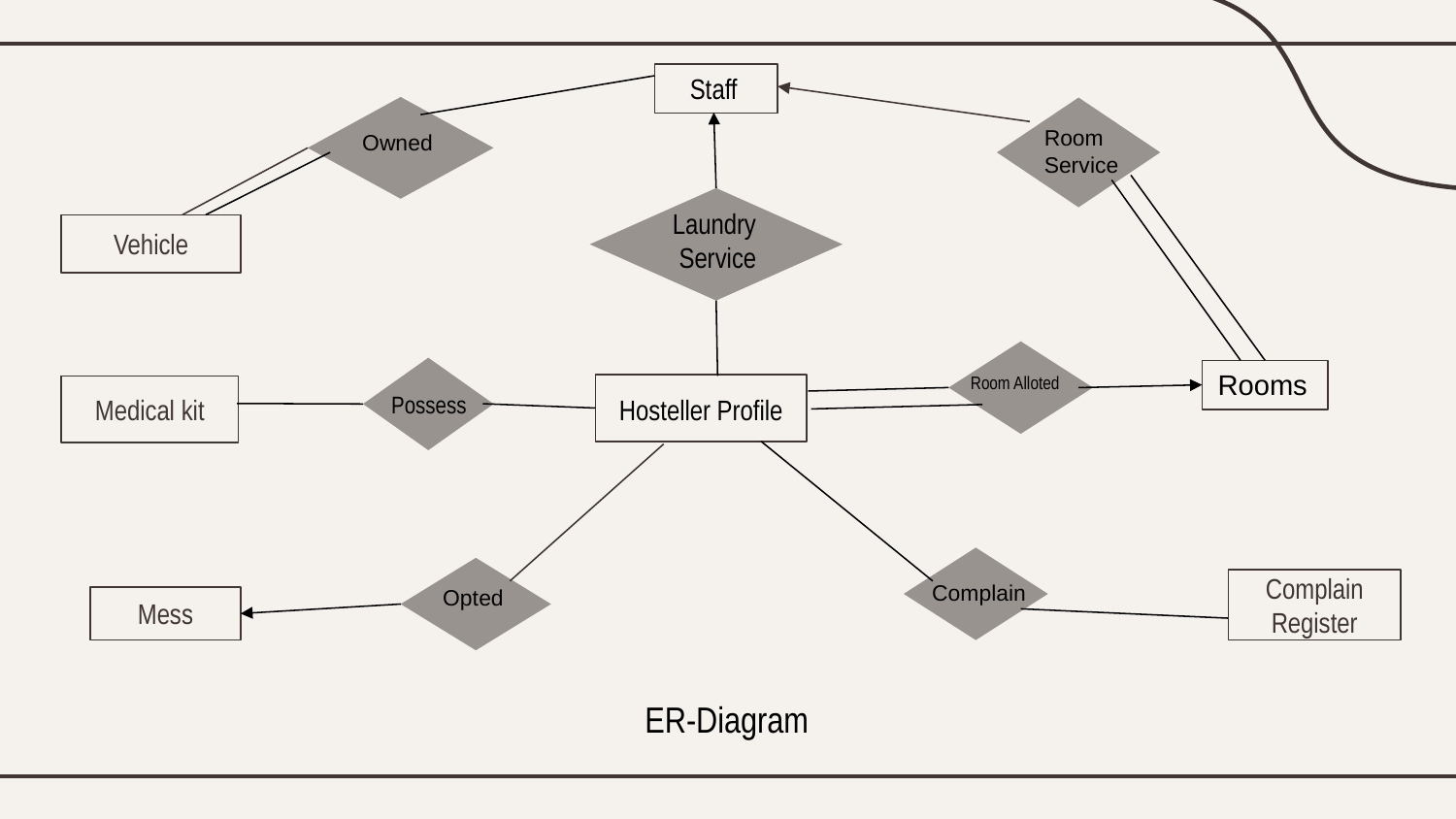

Staff

Room Service
Owned

Laundry
Service
Vehicle

Rooms
Room Alloted

Medical kit
Possess
Hosteller Profile

Complain Register
Complain
Opted
Mess
ER-Diagram